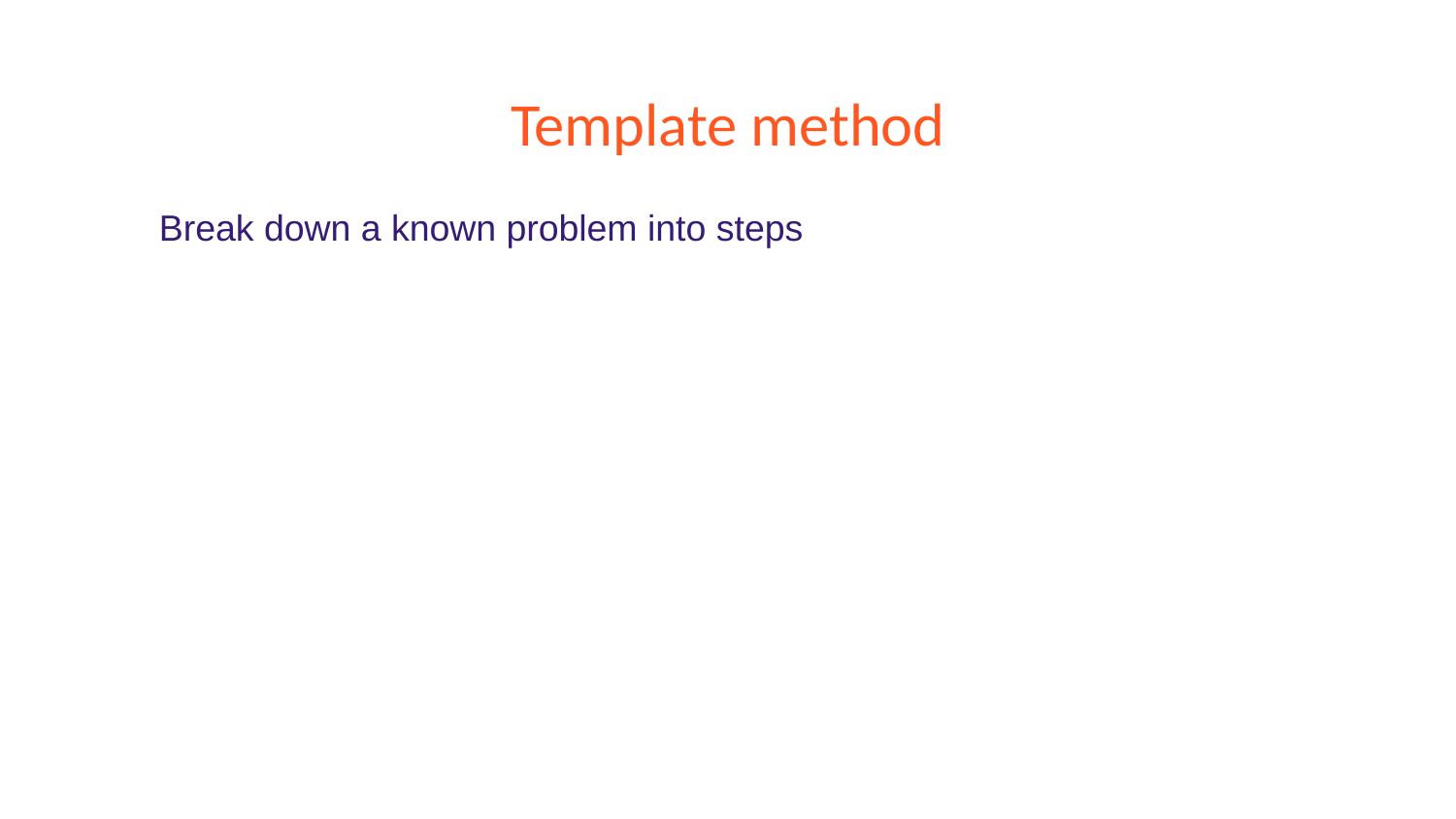

# Template method
Break down a known problem into steps